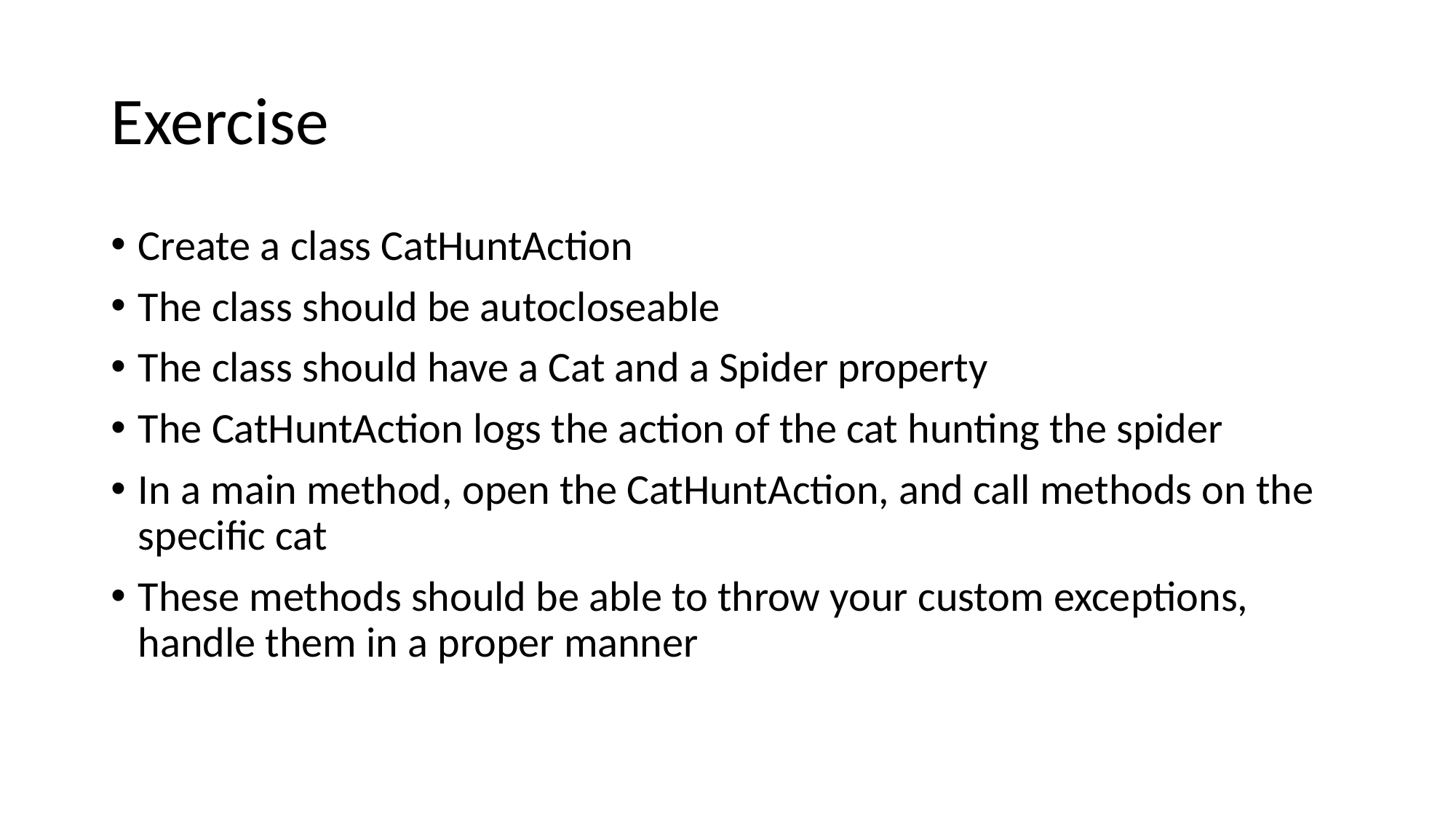

# Exercise
Create a class CatHuntAction
The class should be autocloseable
The class should have a Cat and a Spider property
The CatHuntAction logs the action of the cat hunting the spider
In a main method, open the CatHuntAction, and call methods on the specific cat
These methods should be able to throw your custom exceptions, handle them in a proper manner